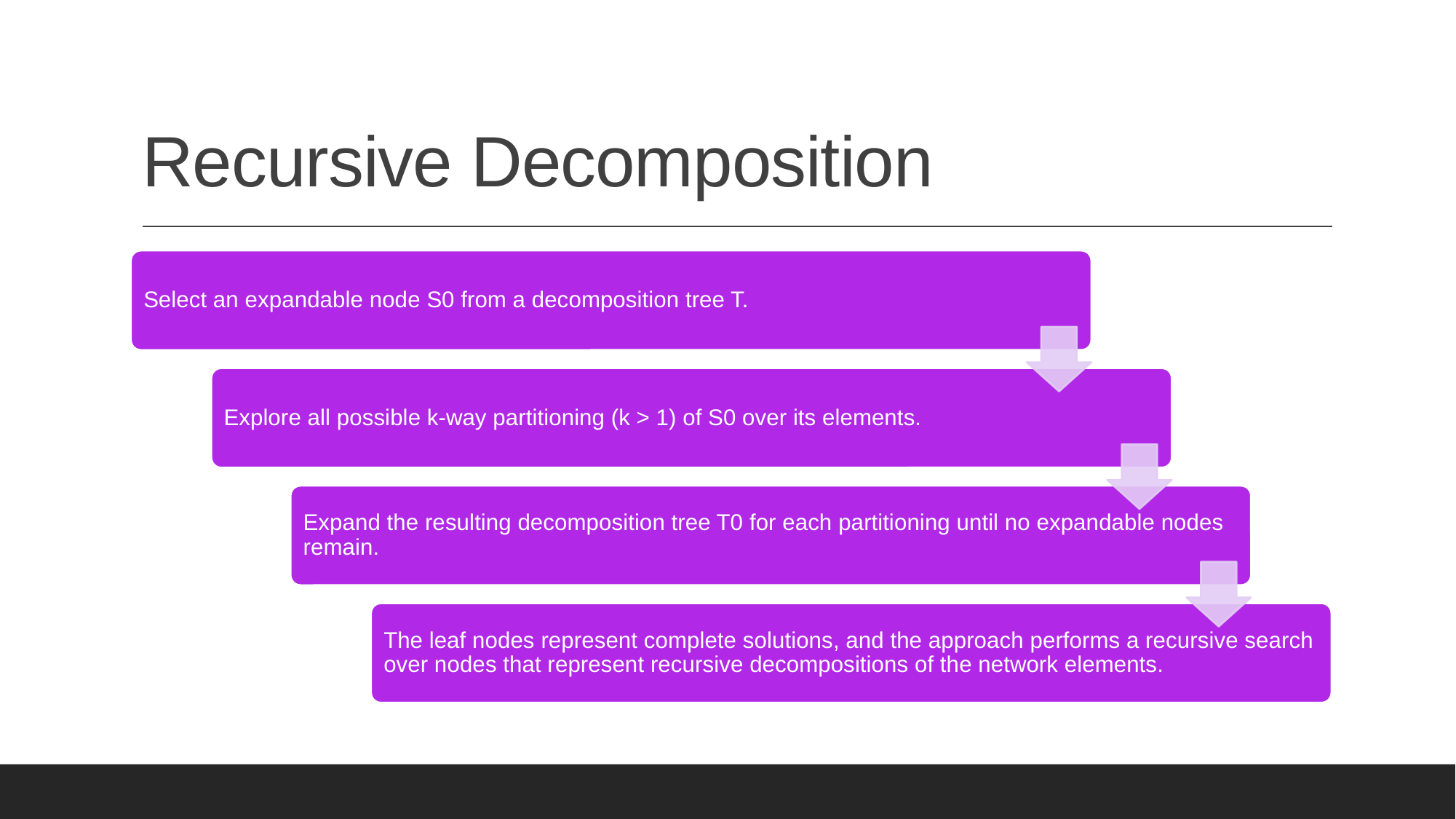

# Recursive Decomposition
Select an expandable node S0 from a decomposition tree T.
Explore all possible k-way partitioning (k > 1) of S0 over its elements.
Expand the resulting decomposition tree T0 for each partitioning until no expandable nodes remain.
The leaf nodes represent complete solutions, and the approach performs a recursive search over nodes that represent recursive decompositions of the network elements.